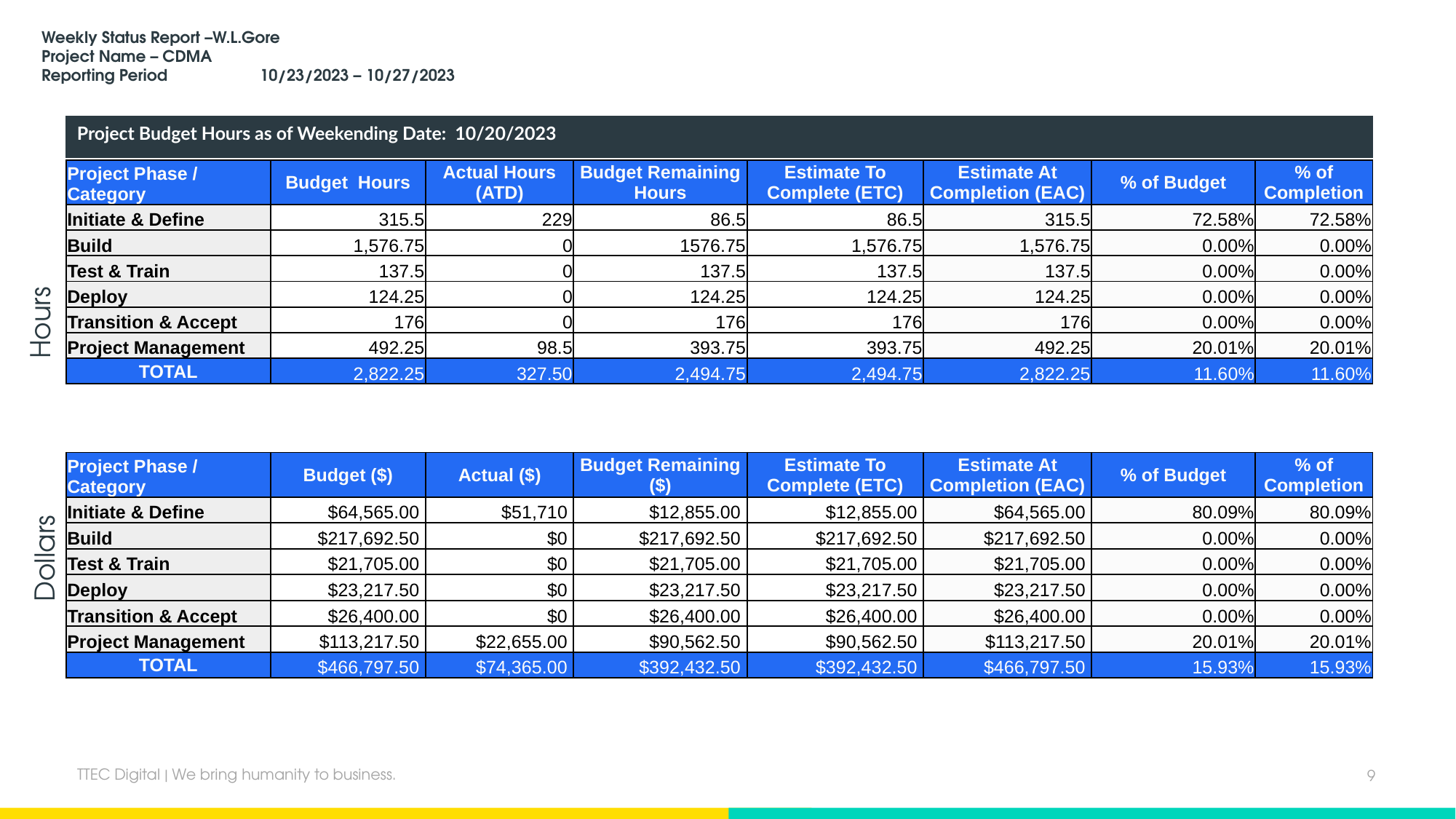

| Project Budget Hours as of Weekending Date: 10/20/2023 |
| --- |
| Project Phase / Category | Budget Hours | Actual Hours (ATD) | Budget Remaining Hours | Estimate To Complete (ETC) | Estimate At Completion (EAC) | % of Budget | % of Completion |
| --- | --- | --- | --- | --- | --- | --- | --- |
| Initiate & Define | 315.5 | 229 | 86.5 | 86.5 | 315.5 | 72.58% | 72.58% |
| Build | 1,576.75 | 0 | 1576.75 | 1,576.75 | 1,576.75 | 0.00% | 0.00% |
| Test & Train | 137.5 | 0 | 137.5 | 137.5 | 137.5 | 0.00% | 0.00% |
| Deploy | 124.25 | 0 | 124.25 | 124.25 | 124.25 | 0.00% | 0.00% |
| Transition & Accept | 176 | 0 | 176 | 176 | 176 | 0.00% | 0.00% |
| Project Management | 492.25 | 98.5 | 393.75 | 393.75 | 492.25 | 20.01% | 20.01% |
| TOTAL | 2,822.25 | 327.50 | 2,494.75 | 2,494.75 | 2,822.25 | 11.60% | 11.60% |
Hours
| Project Phase / Category | Budget ($) | Actual ($) | Budget Remaining ($) | Estimate To Complete (ETC) | Estimate At Completion (EAC) | % of Budget | % of Completion |
| --- | --- | --- | --- | --- | --- | --- | --- |
| Initiate & Define | $64,565.00 | $51,710 | $12,855.00 | $12,855.00 | $64,565.00 | 80.09% | 80.09% |
| Build | $217,692.50 | $0 | $217,692.50 | $217,692.50 | $217,692.50 | 0.00% | 0.00% |
| Test & Train | $21,705.00 | $0 | $21,705.00 | $21,705.00 | $21,705.00 | 0.00% | 0.00% |
| Deploy | $23,217.50 | $0 | $23,217.50 | $23,217.50 | $23,217.50 | 0.00% | 0.00% |
| Transition & Accept | $26,400.00 | $0 | $26,400.00 | $26,400.00 | $26,400.00 | 0.00% | 0.00% |
| Project Management | $113,217.50 | $22,655.00 | $90,562.50 | $90,562.50 | $113,217.50 | 20.01% | 20.01% |
| TOTAL | $466,797.50 | $74,365.00 | $392,432.50 | $392,432.50 | $466,797.50 | 15.93% | 15.93% |
Dollars